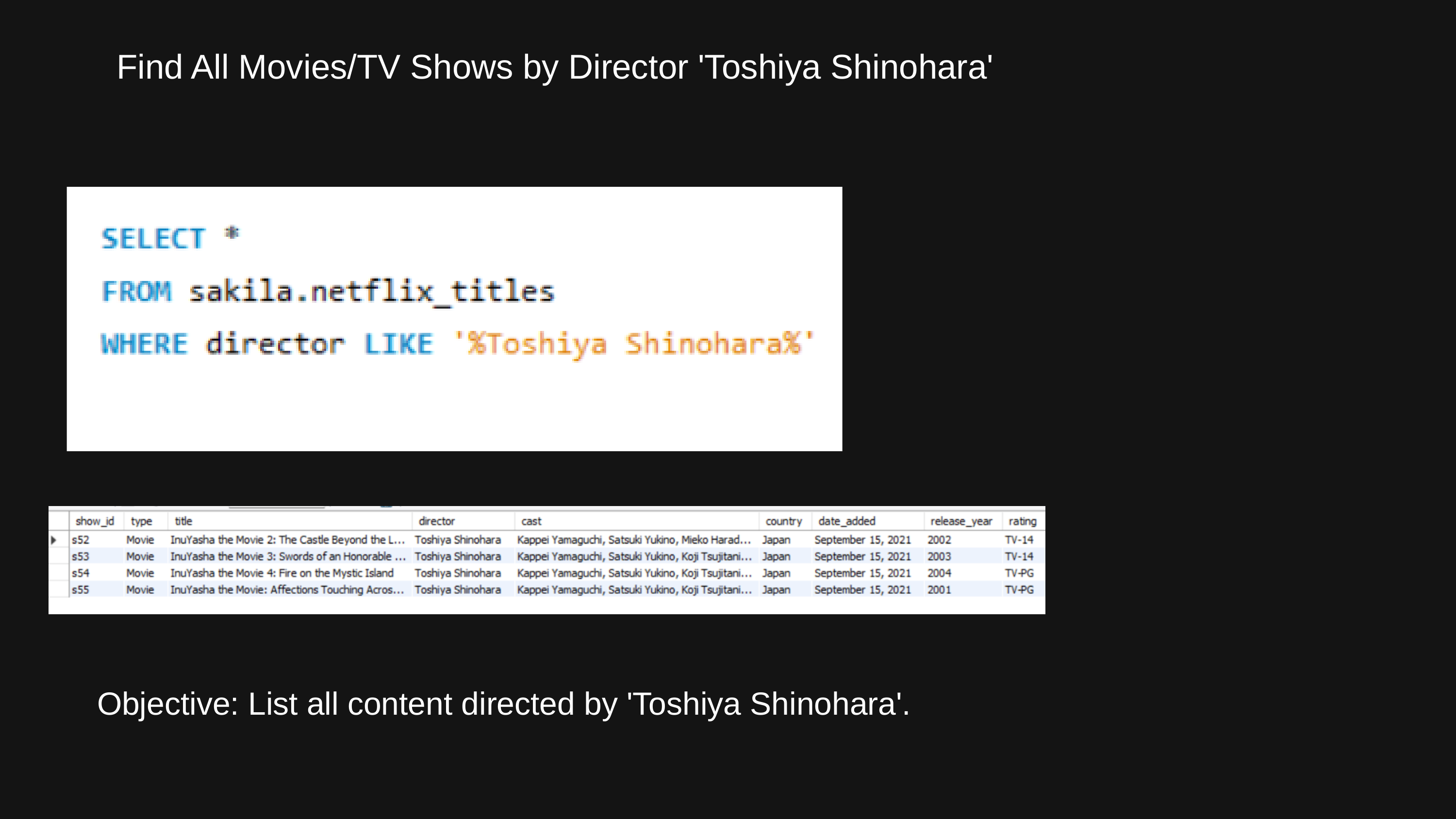

Find All Movies/TV Shows by Director 'Toshiya Shinohara'

Objective: List all content directed by 'Toshiya Shinohara'.